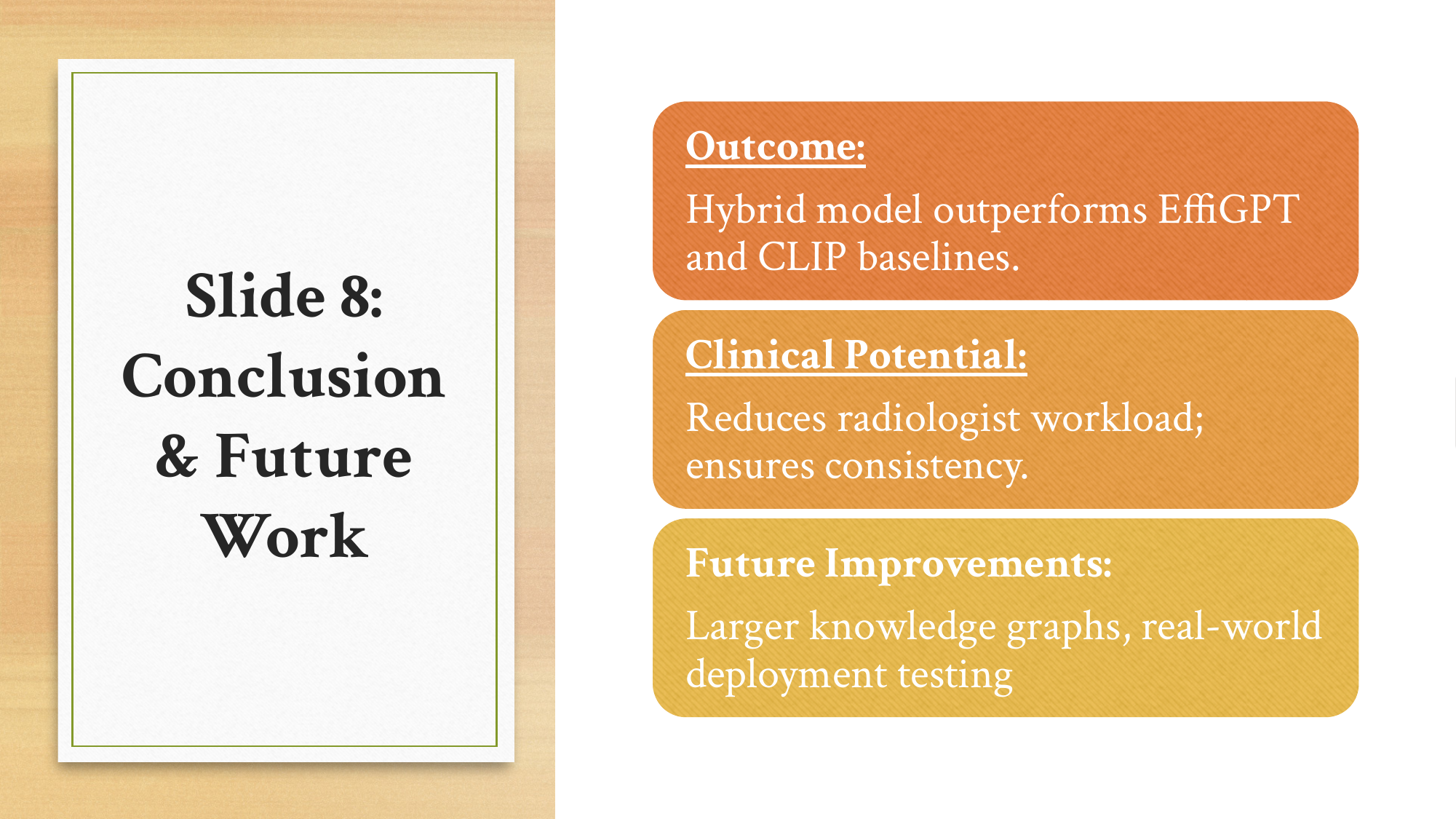

Outcome:
Hybrid model outperforms EffiGPT and CLIP baselines.
Clinical Potential:
Reduces radiologist workload; ensures consistency.
Future Improvements:
Larger knowledge graphs, real-world deployment testing
Slide 8: Conclusion & Future Work